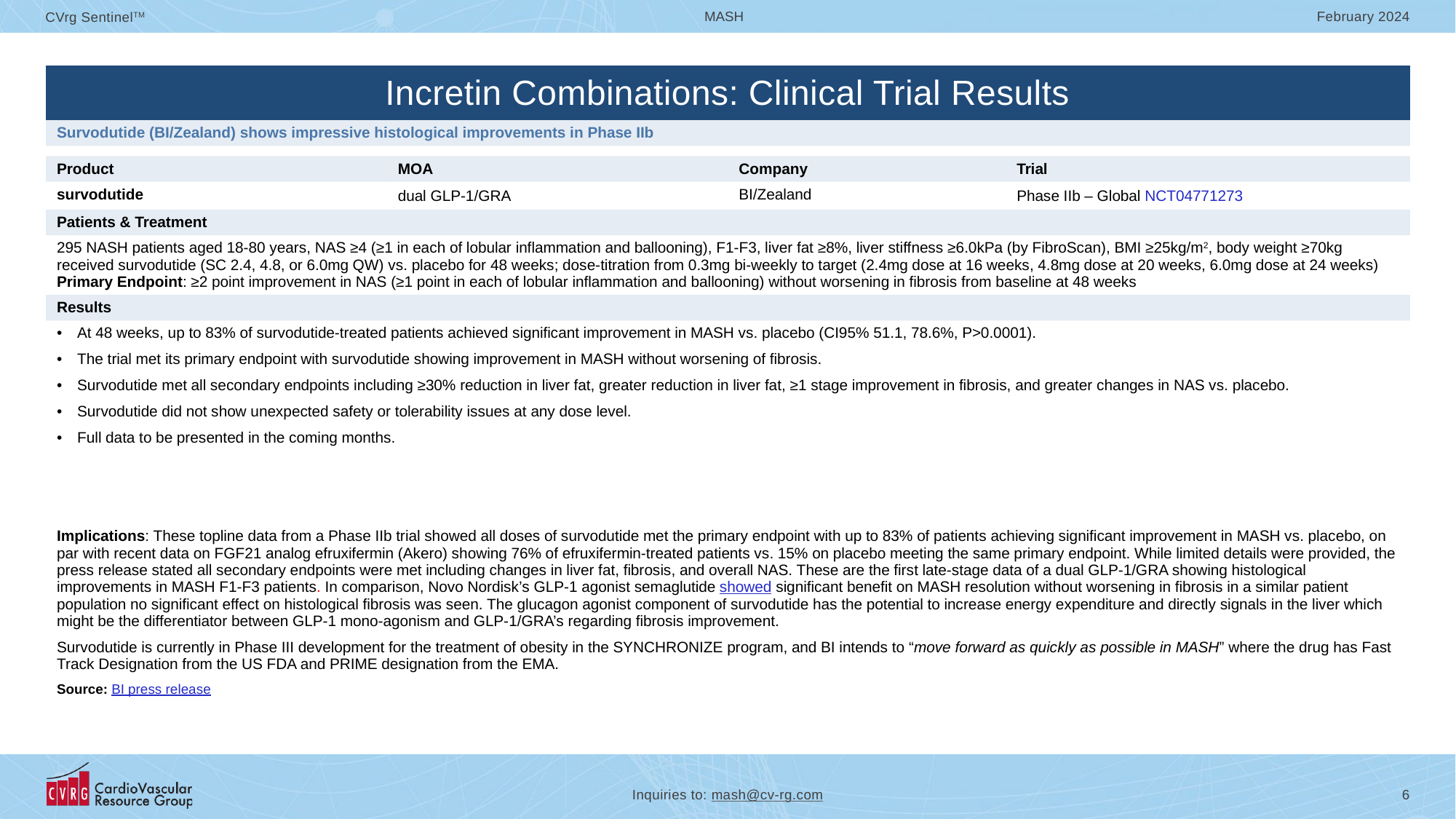

| Incretin Combinations: Clinical Trial Results |  |  |  |
| --- | --- | --- | --- |
| Survodutide (BI/Zealand) shows impressive histological improvements in Phase IIb |  |  |  |
|  |  |  |  |
| Product | MOA | Company | Trial |
| survodutide | dual GLP-1/GRA | BI/Zealand | Phase IIb – Global NCT04771273 |
| Patients & Treatment |  |  |  |
| 295 NASH patients aged 18-80 years, NAS ≥4 (≥1 in each of lobular inflammation and ballooning), F1-F3, liver fat ≥8%, liver stiffness ≥6.0kPa (by FibroScan), BMI ≥25kg/m2, body weight ≥70kg received survodutide (SC 2.4, 4.8, or 6.0mg QW) vs. placebo for 48 weeks; dose-titration from 0.3mg bi-weekly to target (2.4mg dose at 16 weeks, 4.8mg dose at 20 weeks, 6.0mg dose at 24 weeks) Primary Endpoint: ≥2 point improvement in NAS (≥1 point in each of lobular inflammation and ballooning) without worsening in fibrosis from baseline at 48 weeks |  |  |  |
| Results |  |  |  |
| At 48 weeks, up to 83% of survodutide-treated patients achieved significant improvement in MASH vs. placebo (CI95% 51.1, 78.6%, P>0.0001). The trial met its primary endpoint with survodutide showing improvement in MASH without worsening of fibrosis. Survodutide met all secondary endpoints including ≥30% reduction in liver fat, greater reduction in liver fat, ≥1 stage improvement in fibrosis, and greater changes in NAS vs. placebo. Survodutide did not show unexpected safety or tolerability issues at any dose level. Full data to be presented in the coming months. |  |  |  |
| Implications: These topline data from a Phase IIb trial showed all doses of survodutide met the primary endpoint with up to 83% of patients achieving significant improvement in MASH vs. placebo, on par with recent data on FGF21 analog efruxifermin (Akero) showing 76% of efruxifermin-treated patients vs. 15% on placebo meeting the same primary endpoint. While limited details were provided, the press release stated all secondary endpoints were met including changes in liver fat, fibrosis, and overall NAS. These are the first late-stage data of a dual GLP-1/GRA showing histological improvements in MASH F1-F3 patients. In comparison, Novo Nordisk’s GLP-1 agonist semaglutide showed significant benefit on MASH resolution without worsening in fibrosis in a similar patient population no significant effect on histological fibrosis was seen. The glucagon agonist component of survodutide has the potential to increase energy expenditure and directly signals in the liver which might be the differentiator between GLP-1 mono-agonism and GLP-1/GRA’s regarding fibrosis improvement. Survodutide is currently in Phase III development for the treatment of obesity in the SYNCHRONIZE program, and BI intends to “move forward as quickly as possible in MASH” where the drug has Fast Track Designation from the US FDA and PRIME designation from the EMA. Source: BI press release |  |  |  |